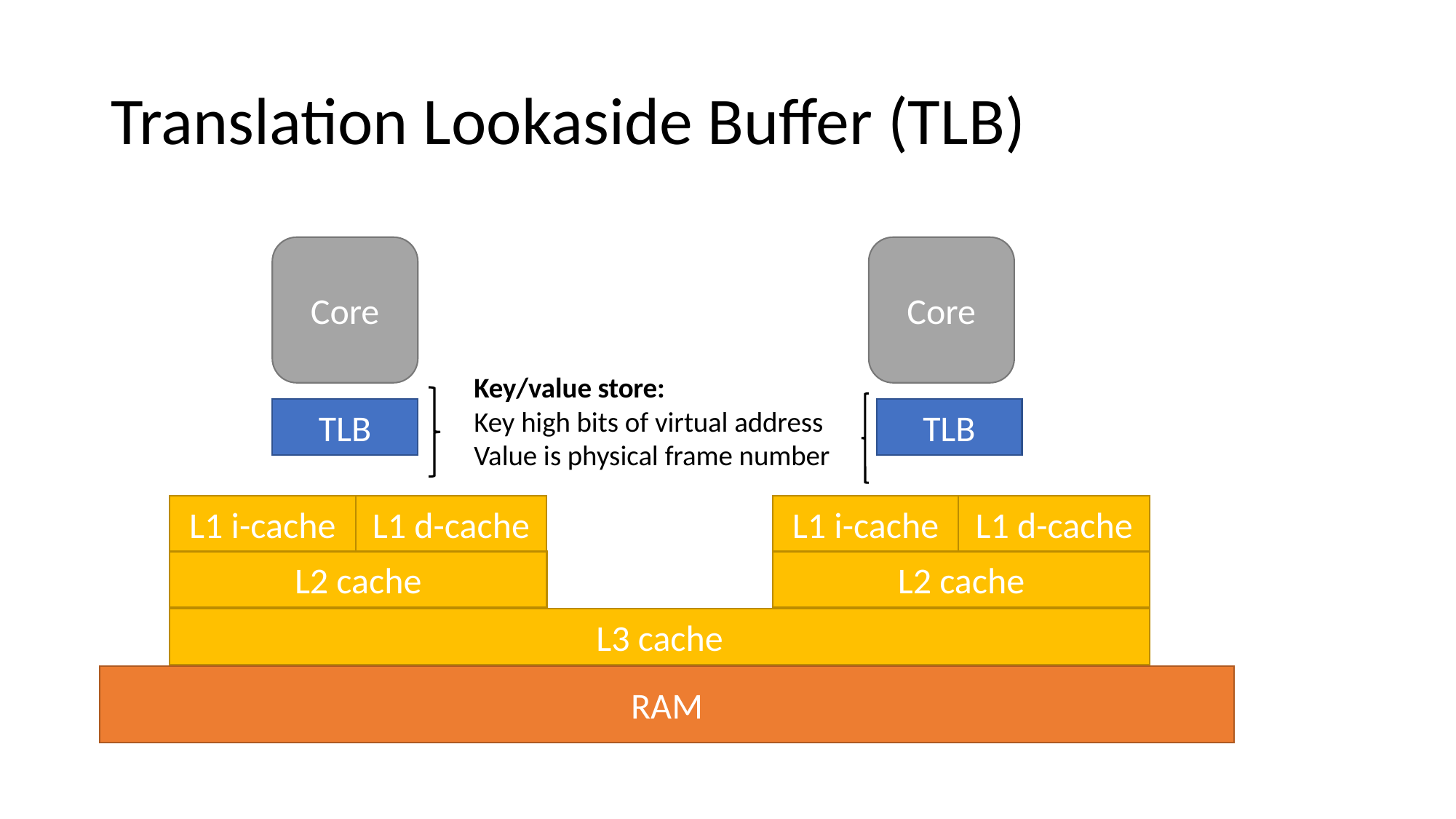

# Translation Lookaside Buffer (TLB)
Core
Core
Key/value store:
Key high bits of virtual address
Value is physical frame number

TLB
TLB
L1 i-cache
L1 d-cache
L1 i-cache
L1 d-cache
L2 cache
L2 cache
L3 cache
RAM